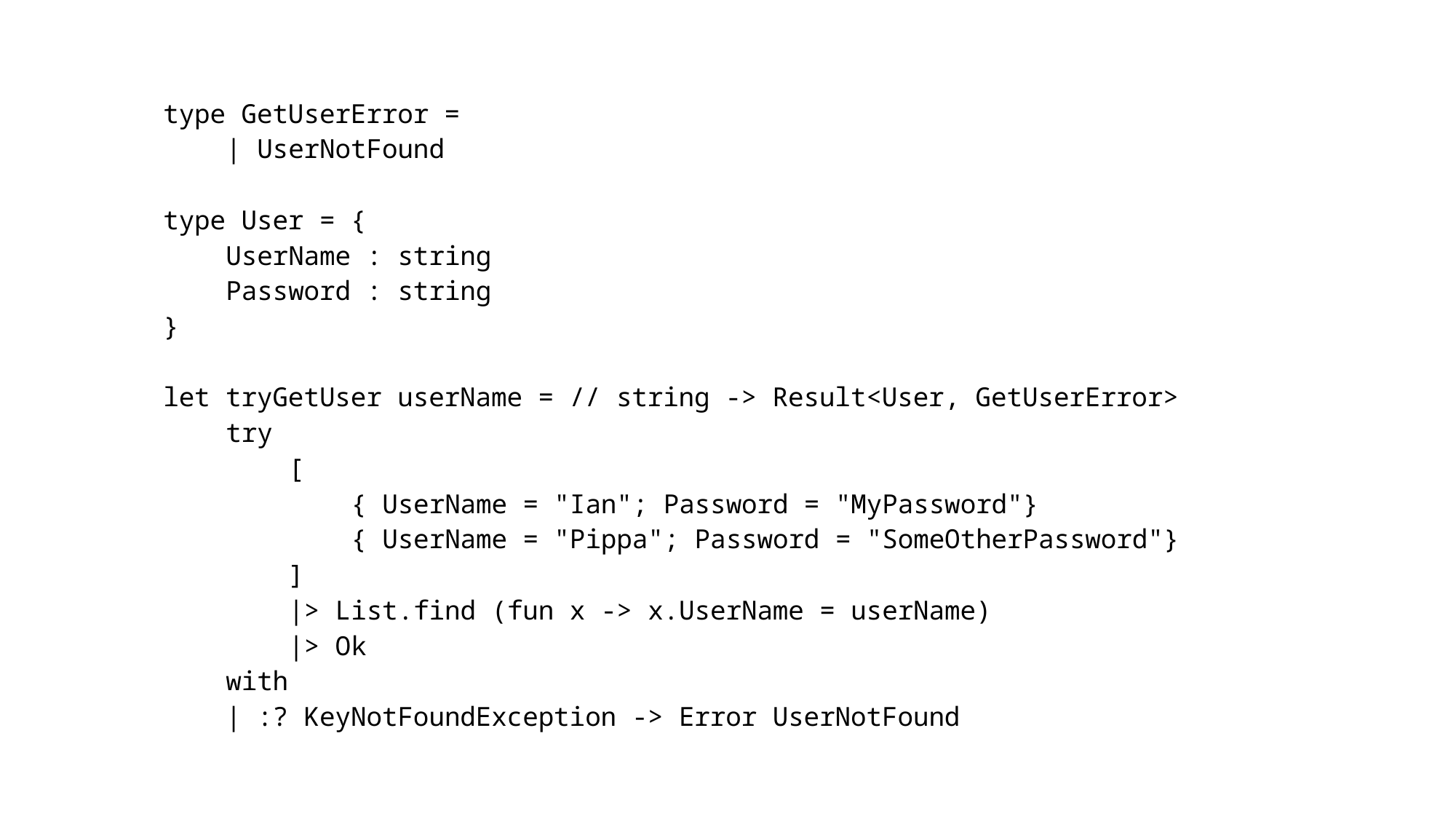

type GetUserError =
    | UserNotFound

type User = {
    UserName : string
    Password : string
}

let tryGetUser userName = // string -> Result<User, GetUserError>
    try
        [
            { UserName = "Ian"; Password = "MyPassword"}
            { UserName = "Pippa"; Password = "SomeOtherPassword"}
        ]
        |> List.find (fun x -> x.UserName = userName)
        |> Ok
    with
    | :? KeyNotFoundException -> Error UserNotFound